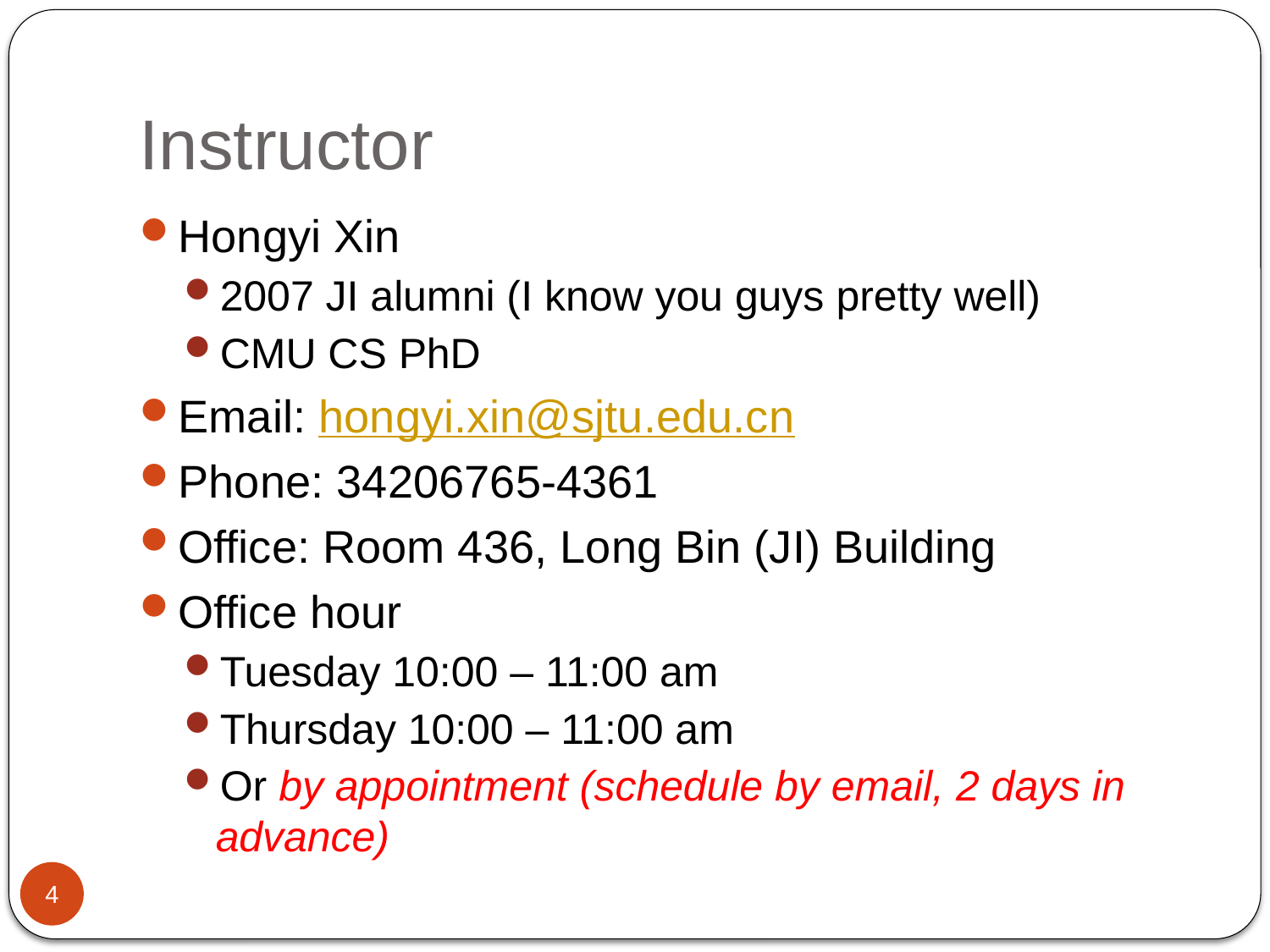

# Instructor
Hongyi Xin
2007 JI alumni (I know you guys pretty well)
CMU CS PhD
Email: hongyi.xin@sjtu.edu.cn
Phone: 34206765-4361
Office: Room 436, Long Bin (JI) Building
Office hour
Tuesday 10:00 – 11:00 am
Thursday 10:00 – 11:00 am
Or by appointment (schedule by email, 2 days in advance)

4